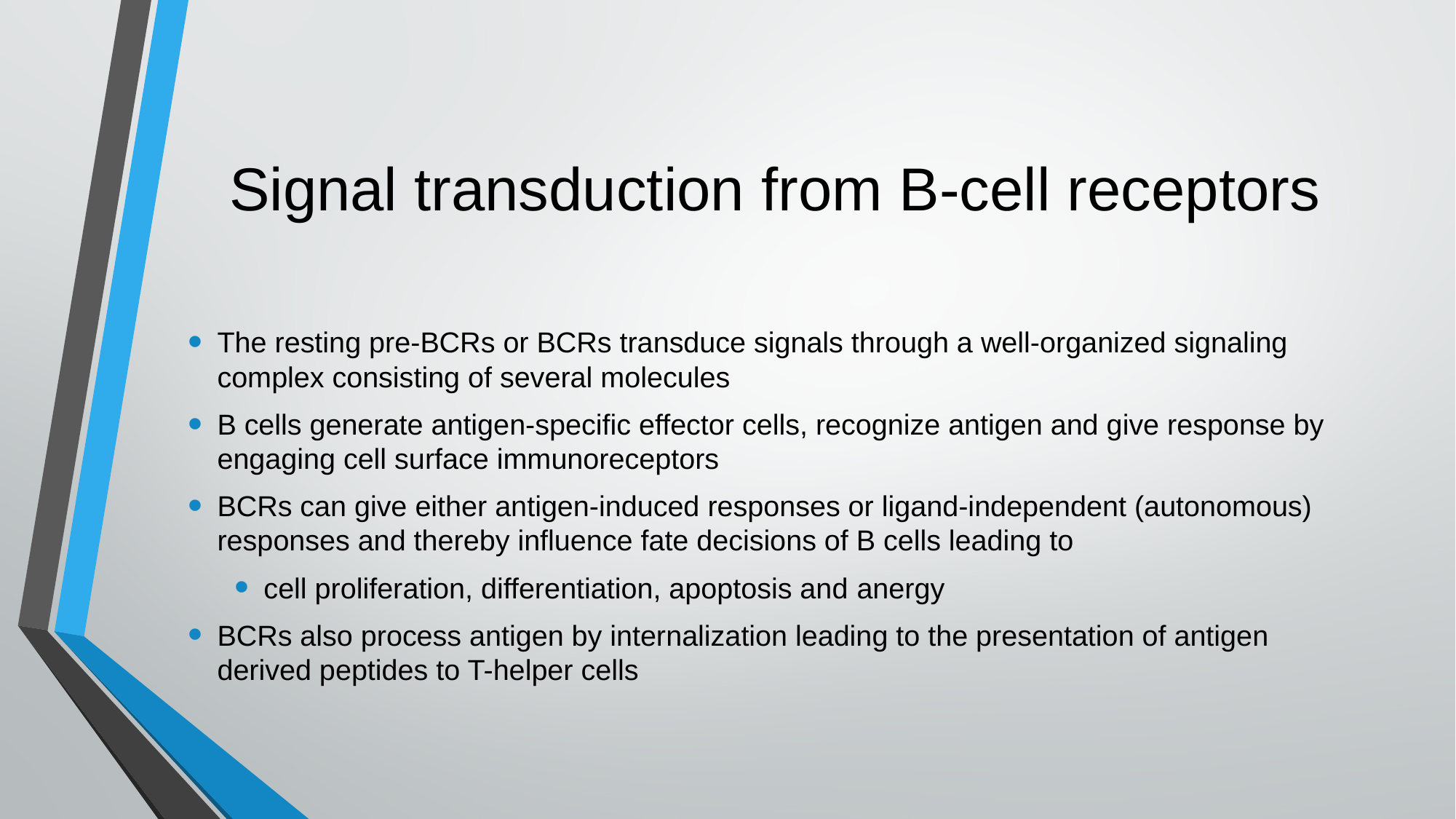

# Signal transduction from B-cell receptors
The resting pre-BCRs or BCRs transduce signals through a well-organized signaling complex consisting of several molecules
B cells generate antigen-specific effector cells, recognize antigen and give response by engaging cell surface immunoreceptors
BCRs can give either antigen-induced responses or ligand-independent (autonomous) responses and thereby influence fate decisions of B cells leading to
cell proliferation, differentiation, apoptosis and anergy
BCRs also process antigen by internalization leading to the presentation of antigen derived peptides to T-helper cells